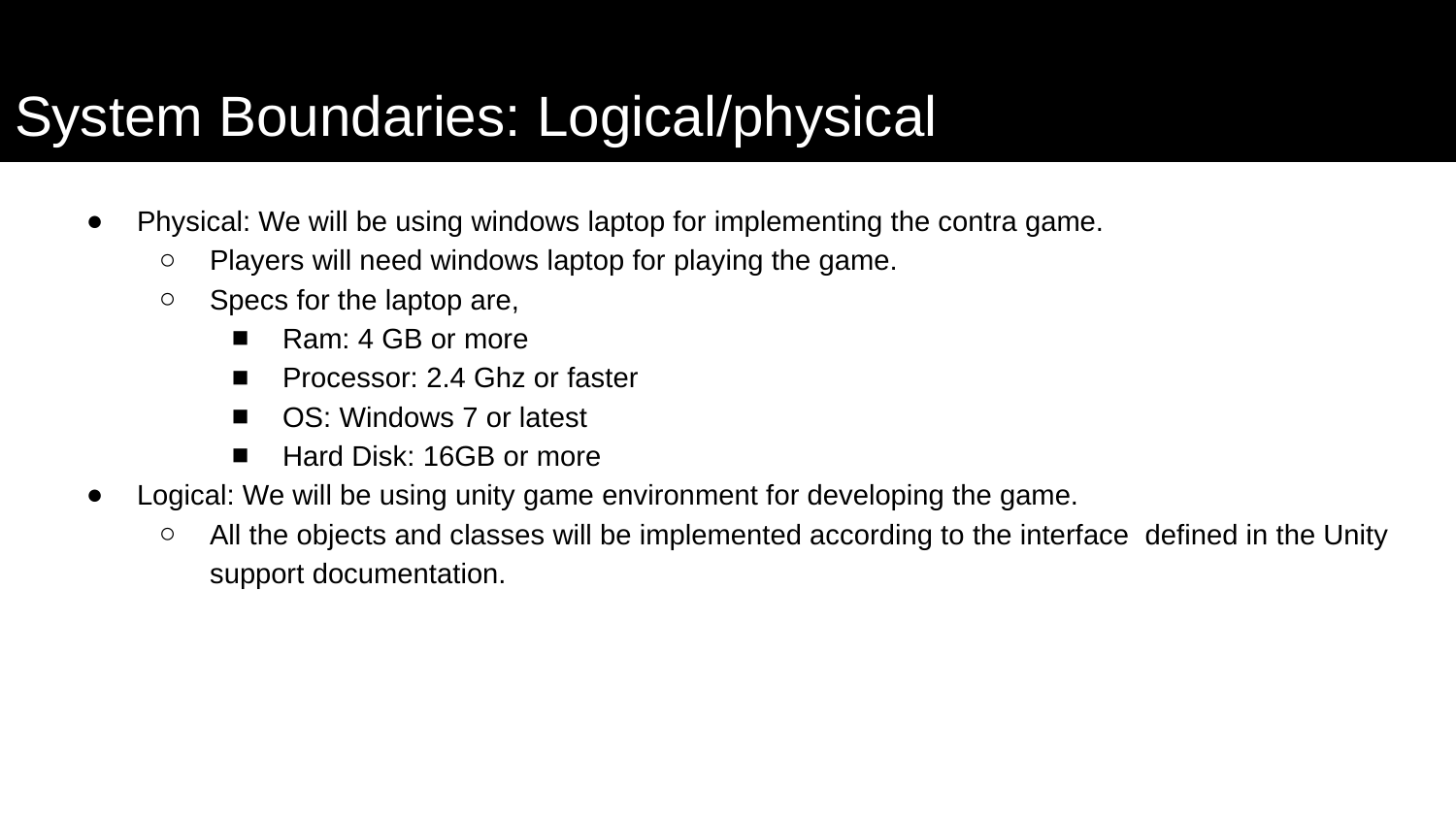

# System Boundaries: Logical/physical
Physical: We will be using windows laptop for implementing the contra game.
Players will need windows laptop for playing the game.
Specs for the laptop are,
Ram: 4 GB or more
Processor: 2.4 Ghz or faster
OS: Windows 7 or latest
Hard Disk: 16GB or more
Logical: We will be using unity game environment for developing the game.
All the objects and classes will be implemented according to the interface  defined in the Unity support documentation.